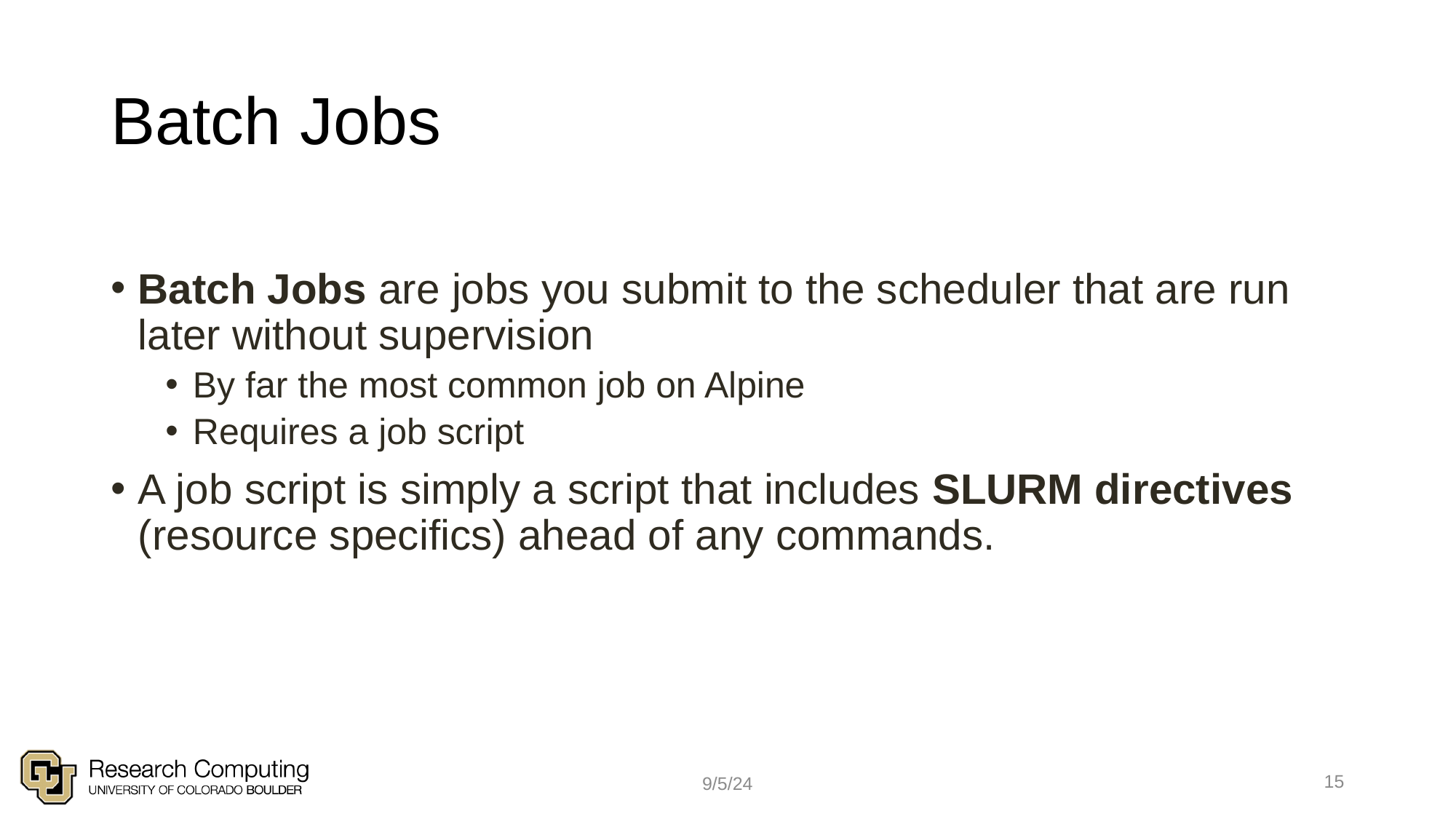

# Batch Jobs
Batch Jobs are jobs you submit to the scheduler that are run later without supervision
By far the most common job on Alpine
Requires a job script
A job script is simply a script that includes SLURM directives (resource specifics) ahead of any commands.

15
9/5/24